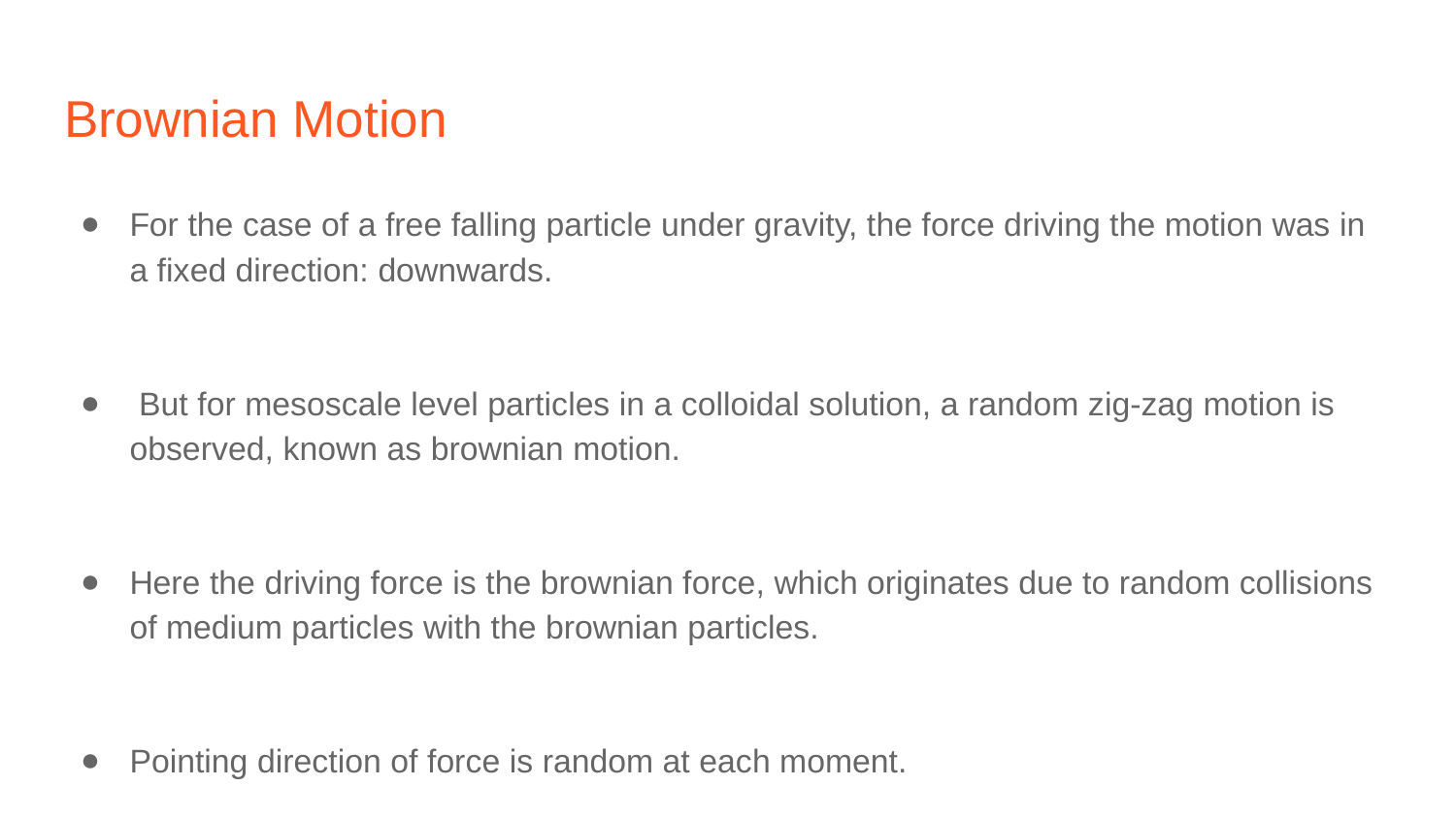

# Brownian Motion
For the case of a free falling particle under gravity, the force driving the motion was in a fixed direction: downwards.

 But for mesoscale level particles in a colloidal solution, a random zig-zag motion is observed, known as brownian motion.

Here the driving force is the brownian force, which originates due to random collisions of medium particles with the brownian particles.

Pointing direction of force is random at each moment.